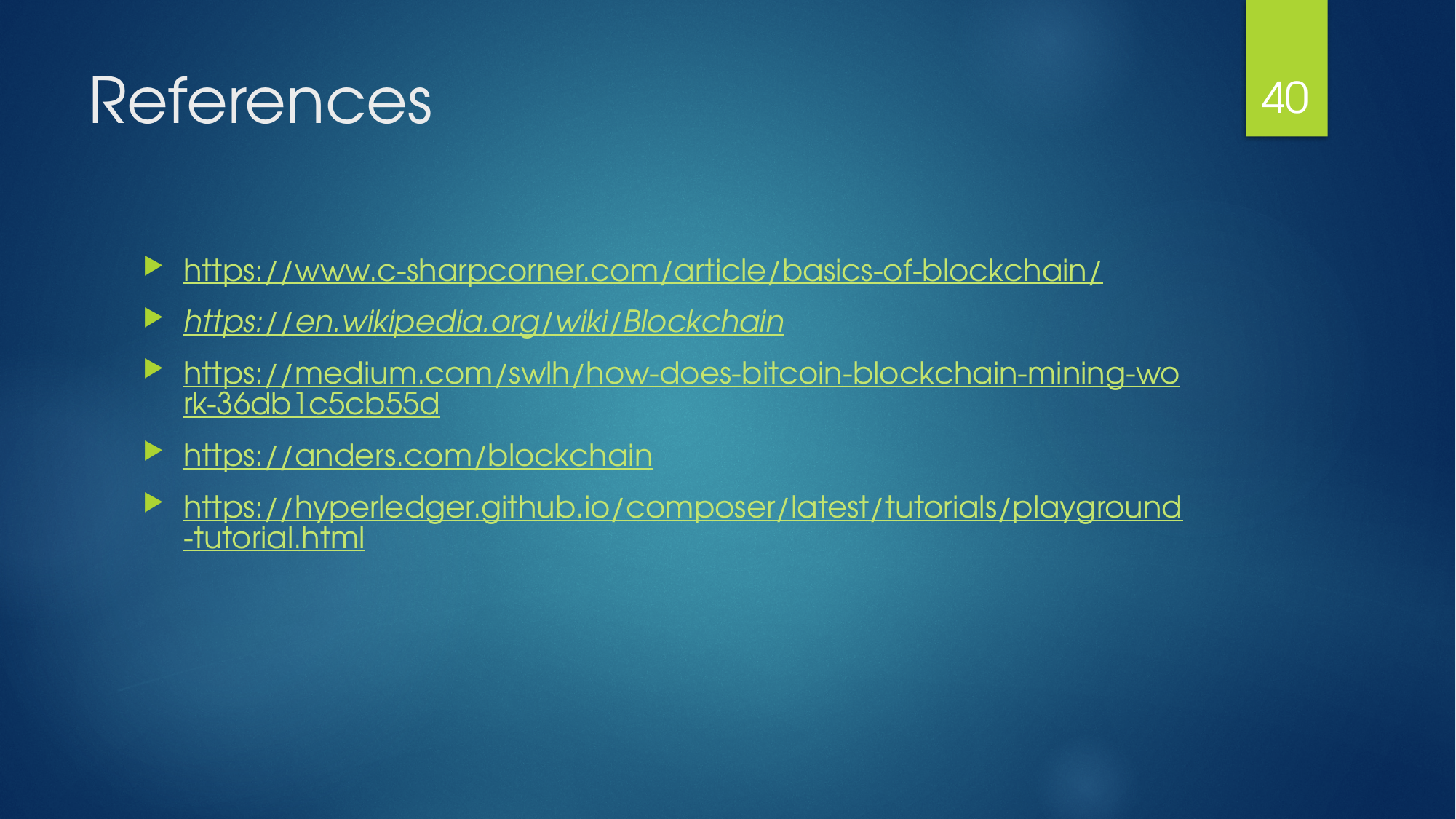

40
# References
https://www.c-sharpcorner.com/article/basics-of-blockchain/
https://en.wikipedia.org/wiki/Blockchain
https://medium.com/swlh/how-does-bitcoin-blockchain-mining-work-36db1c5cb55d
https://anders.com/blockchain
https://hyperledger.github.io/composer/latest/tutorials/playground-tutorial.html